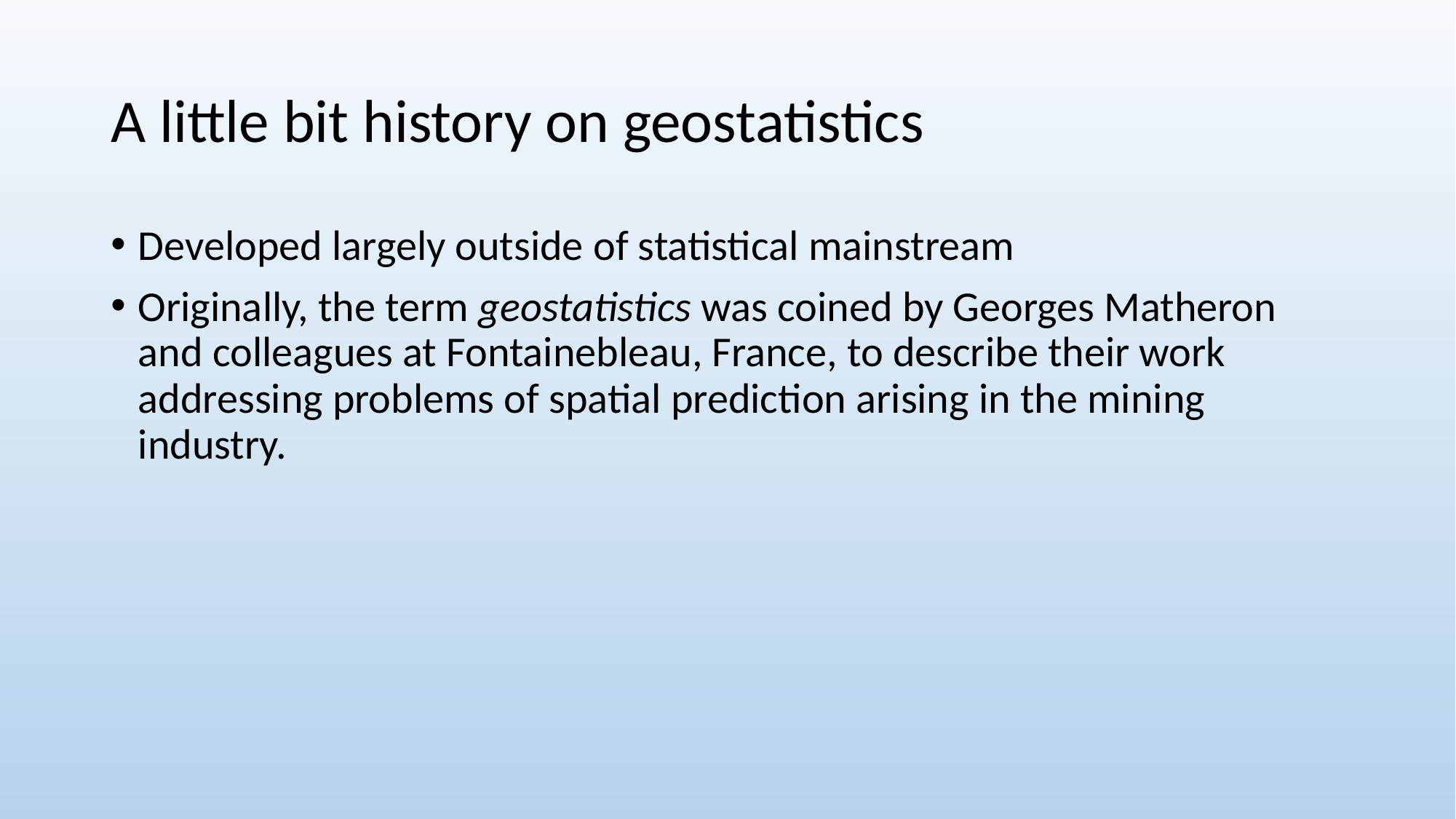

# A little bit history on geostatistics
Developed largely outside of statistical mainstream
Originally, the term geostatistics was coined by Georges Matheron and colleagues at Fontainebleau, France, to describe their work addressing problems of spatial prediction arising in the mining industry.